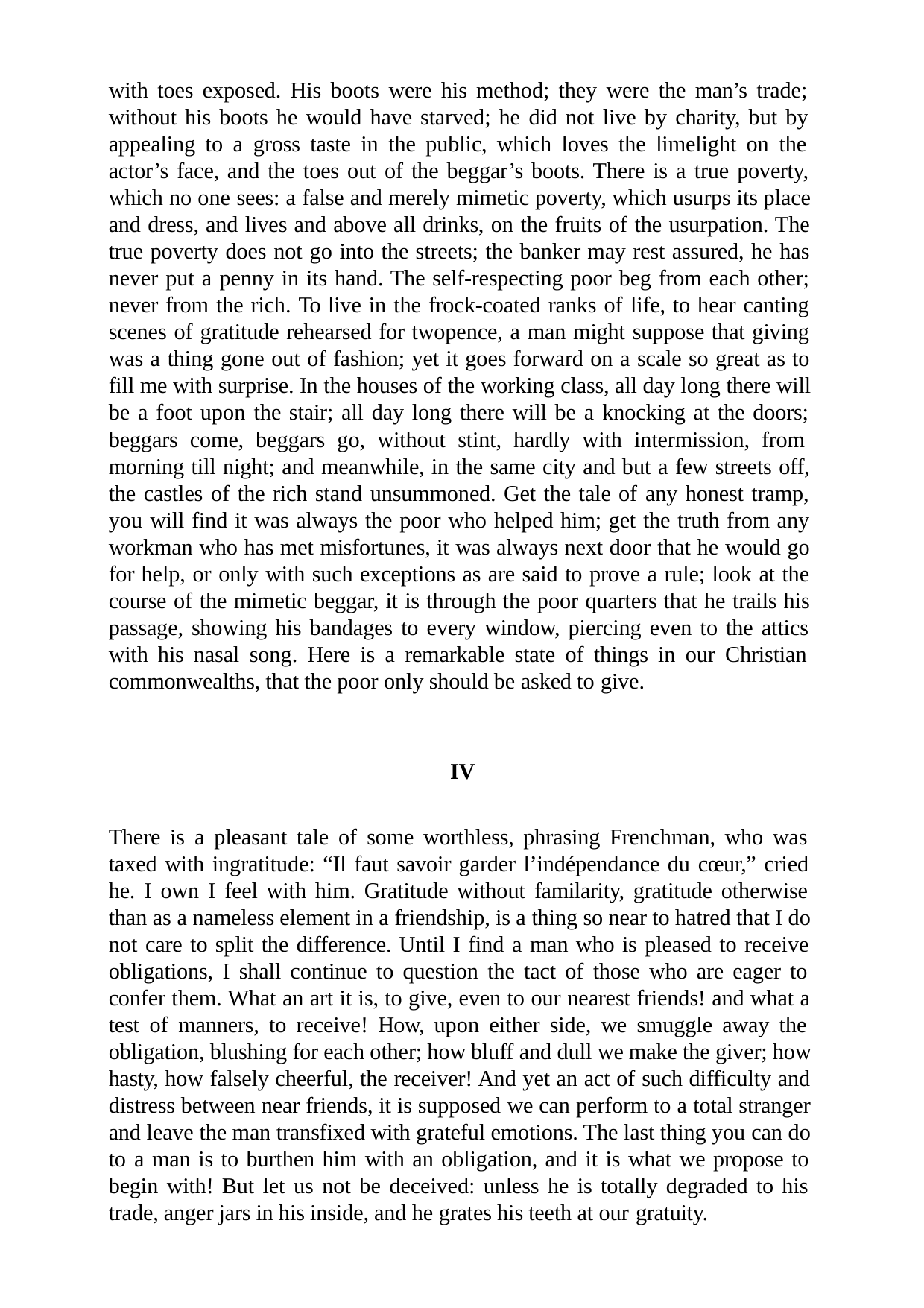

with toes exposed. His boots were his method; they were the man’s trade;  without his boots he would have starved; he did not live by charity, but by  appealing to a gross taste in the public, which loves the limelight on the  actor’s face, and the toes out of the beggar’s boots. There is a true poverty,  which no one sees: a false and merely mimetic poverty, which usurps its place  and dress, and lives and above all drinks, on the fruits of the usurpation. The  true poverty does not go into the streets; the banker may rest assured, he has  never put a penny in its hand. The self-respecting poor beg from each other;  never from the rich. To live in the frock-coated ranks of life, to hear canting  scenes of gratitude rehearsed for twopence, a man might suppose that giving  was a thing gone out of fashion; yet it goes forward on a scale so great as to  fill me with surprise. In the houses of the working class, all day long there will  be a foot upon the stair; all day long there will be a knocking at the doors;  beggars come, beggars go, without stint, hardly with intermission, from  morning till night; and meanwhile, in the same city and but a few streets off,  the castles of the rich stand unsummoned. Get the tale of any honest tramp,  you will find it was always the poor who helped him; get the truth from any  workman who has met misfortunes, it was always next door that he would go  for help, or only with such exceptions as are said to prove a rule; look at the  course of the mimetic beggar, it is through the poor quarters that he trails his  passage, showing his bandages to every window, piercing even to the attics  with his nasal song. Here is a remarkable state of things in our Christian  commonwealths, that the poor only should be asked to give.

IV

There is a pleasant tale of some worthless, phrasing Frenchman, who was  taxed with ingratitude: “Il faut savoir garder l’indépendance du cœur,” cried  he. I own I feel with him. Gratitude without familarity, gratitude otherwise  than as a nameless element in a friendship, is a thing so near to hatred that I do  not care to split the difference. Until I find a man who is pleased to receive  obligations, I shall continue to question the tact of those who are eager to  confer them. What an art it is, to give, even to our nearest friends! and what a  test of manners, to receive! How, upon either side, we smuggle away the  obligation, blushing for each other; how bluff and dull we make the giver; how  hasty, how falsely cheerful, the receiver! And yet an act of such difficulty and  distress between near friends, it is supposed we can perform to a total stranger  and leave the man transfixed with grateful emotions. The last thing you can do  to a man is to burthen him with an obligation, and it is what we propose to  begin with! But let us not be deceived: unless he is totally degraded to his  trade, anger jars in his inside, and he grates his teeth at our gratuity.